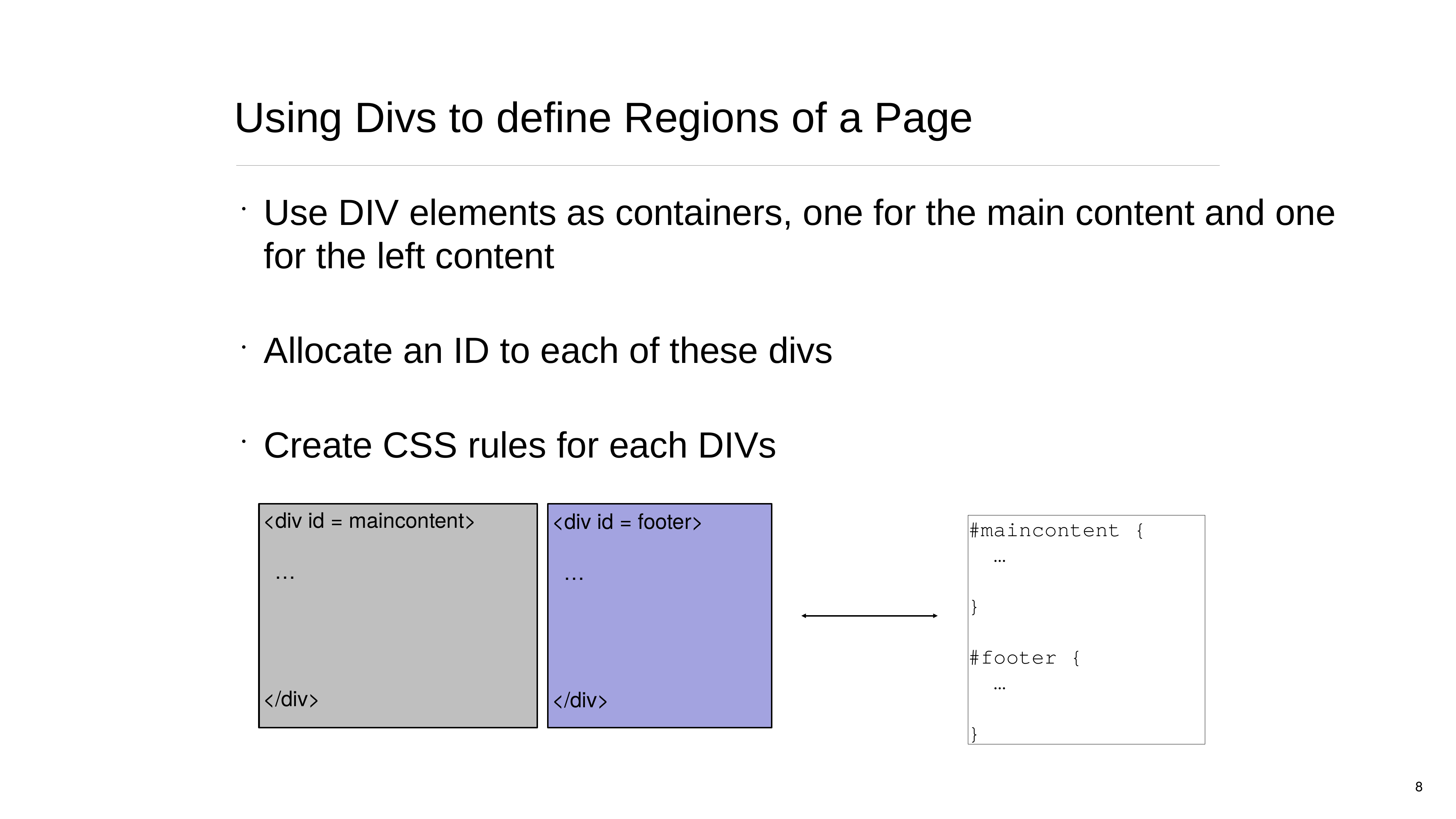

Using Divs to define Regions of a Page
Use DIV elements as containers, one for the main content and one for the left content
Allocate an ID to each of these divs
Create CSS rules for each DIVs
#maincontent {
  …

}

#footer {
  …

}
<div id = maincontent>

  …

</div>

<div id = footer>

  …

</div>

8